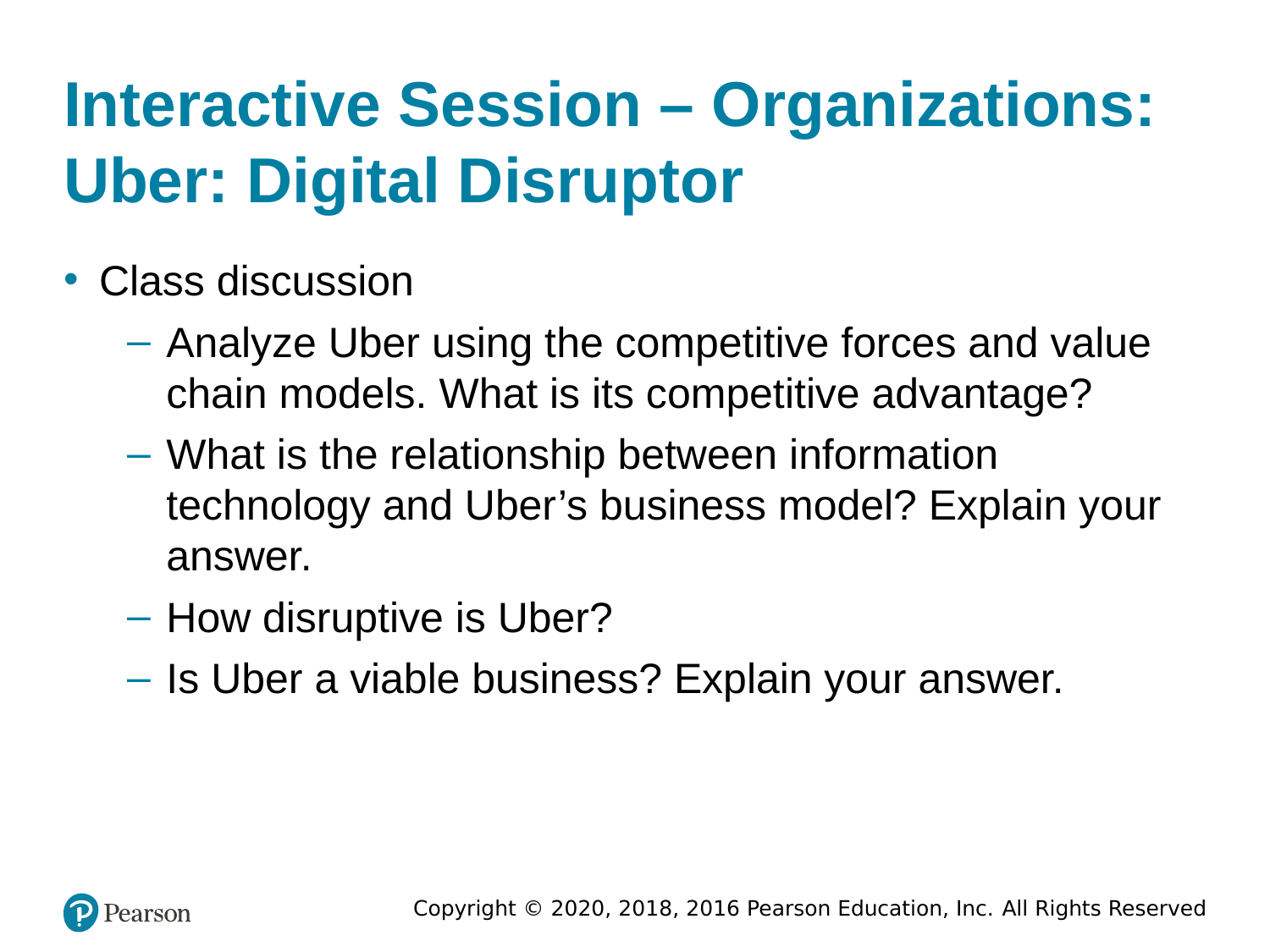

# Interactive Session – Organizations: Uber: Digital Disruptor
Class discussion
Analyze Uber using the competitive forces and value chain models. What is its competitive advantage?
What is the relationship between information technology and Uber’s business model? Explain your answer.
How disruptive is Uber?
Is Uber a viable business? Explain your answer.